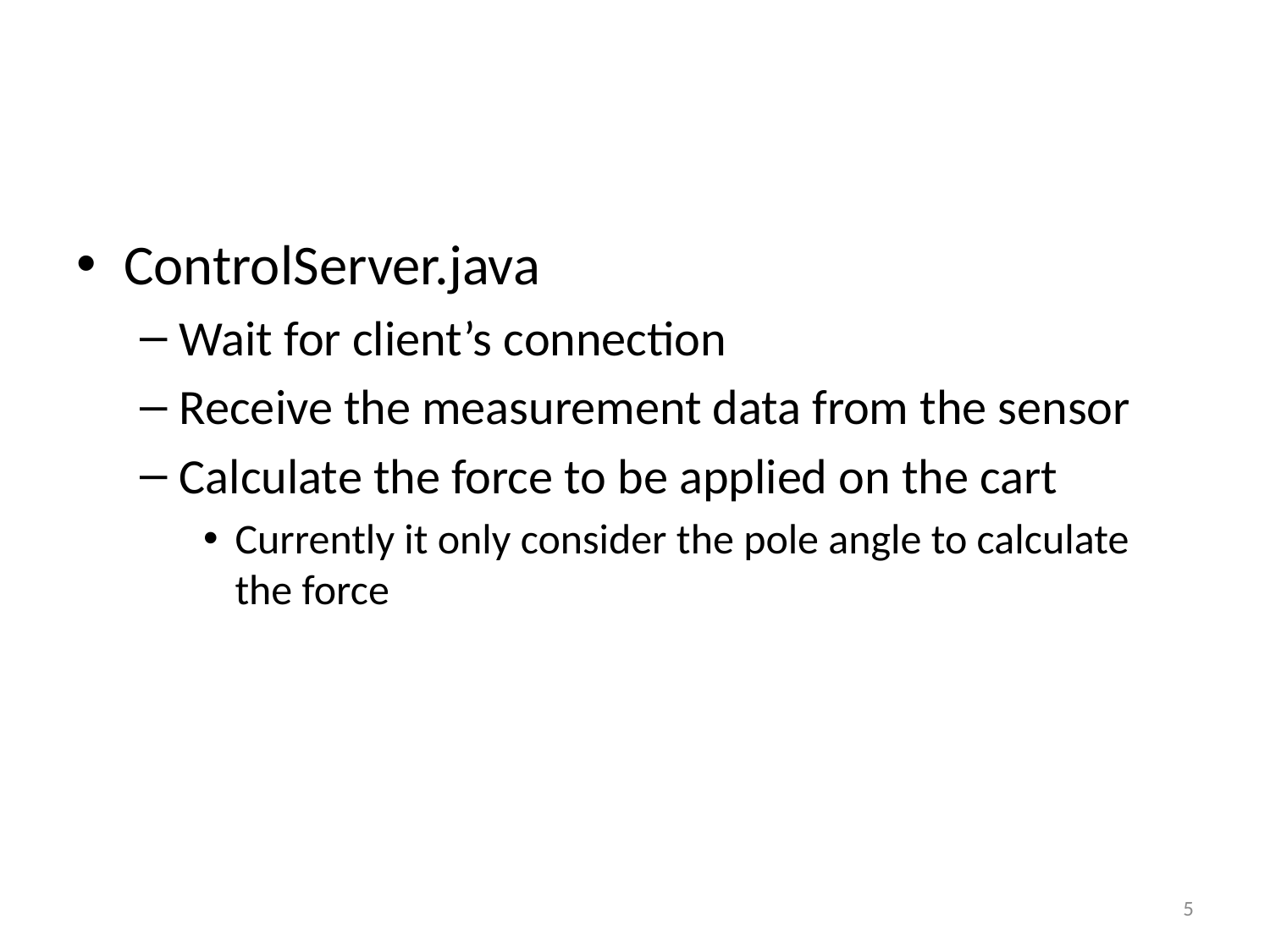

#
ControlServer.java
Wait for client’s connection
Receive the measurement data from the sensor
Calculate the force to be applied on the cart
Currently it only consider the pole angle to calculate the force
5